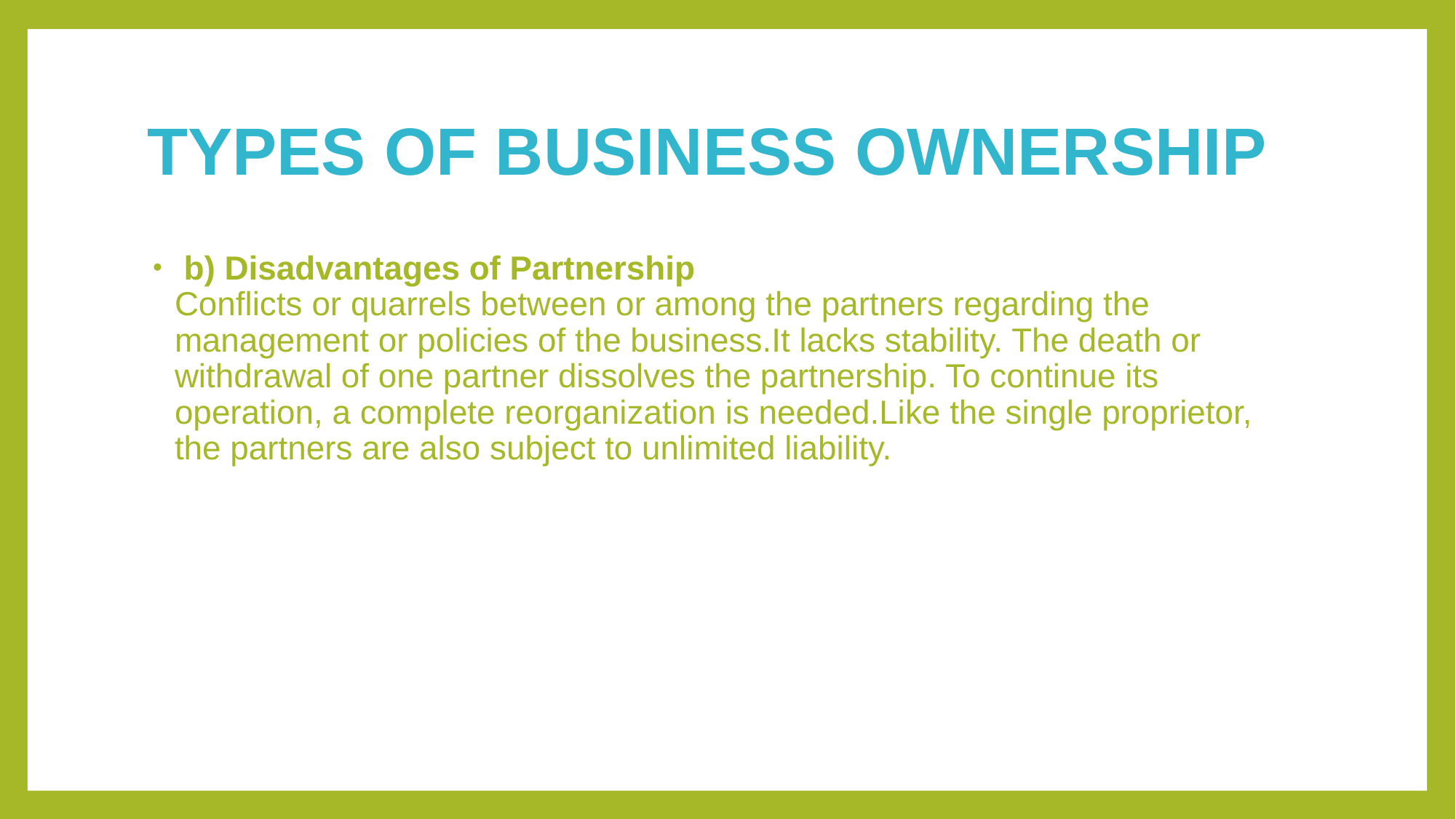

# TYPES OF BUSINESS OWNERSHIP
 b) Disadvantages of Partnership
Conflicts or quarrels between or among the partners regarding the management or policies of the business.It lacks stability. The death or withdrawal of one partner dissolves the partnership. To continue its operation, a complete reorganization is needed.Like the single proprietor, the partners are also subject to unlimited liability.